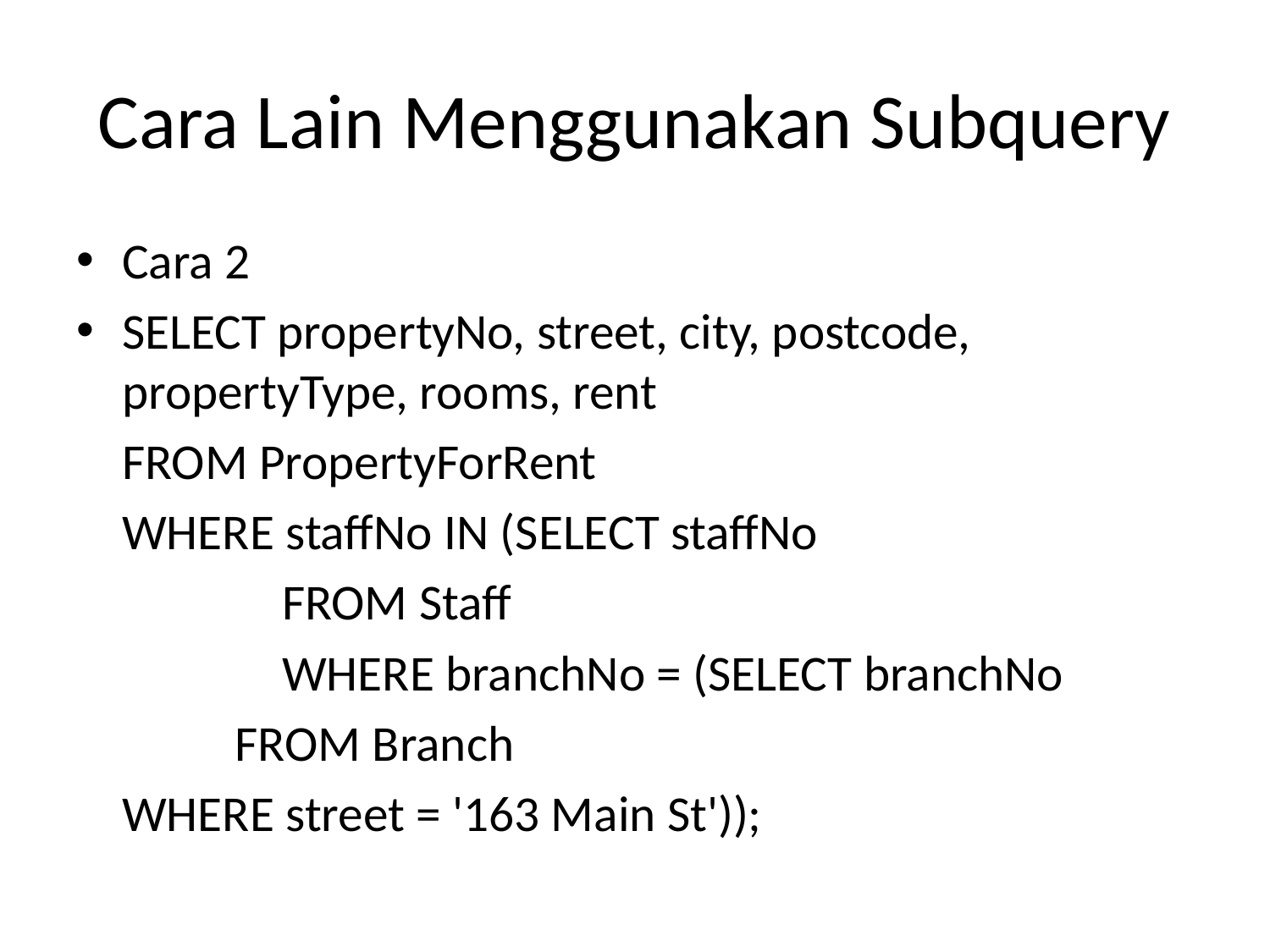

# Cara Lain Menggunakan Subquery
Cara 2
SELECT propertyNo, street, city, postcode, propertyType, rooms, rent
	FROM PropertyForRent
	WHERE staffNo IN (SELECT staffNo
	              FROM Staff
	              WHERE branchNo = (SELECT branchNo
		    		FROM Branch
				WHERE street = '163 Main St'));